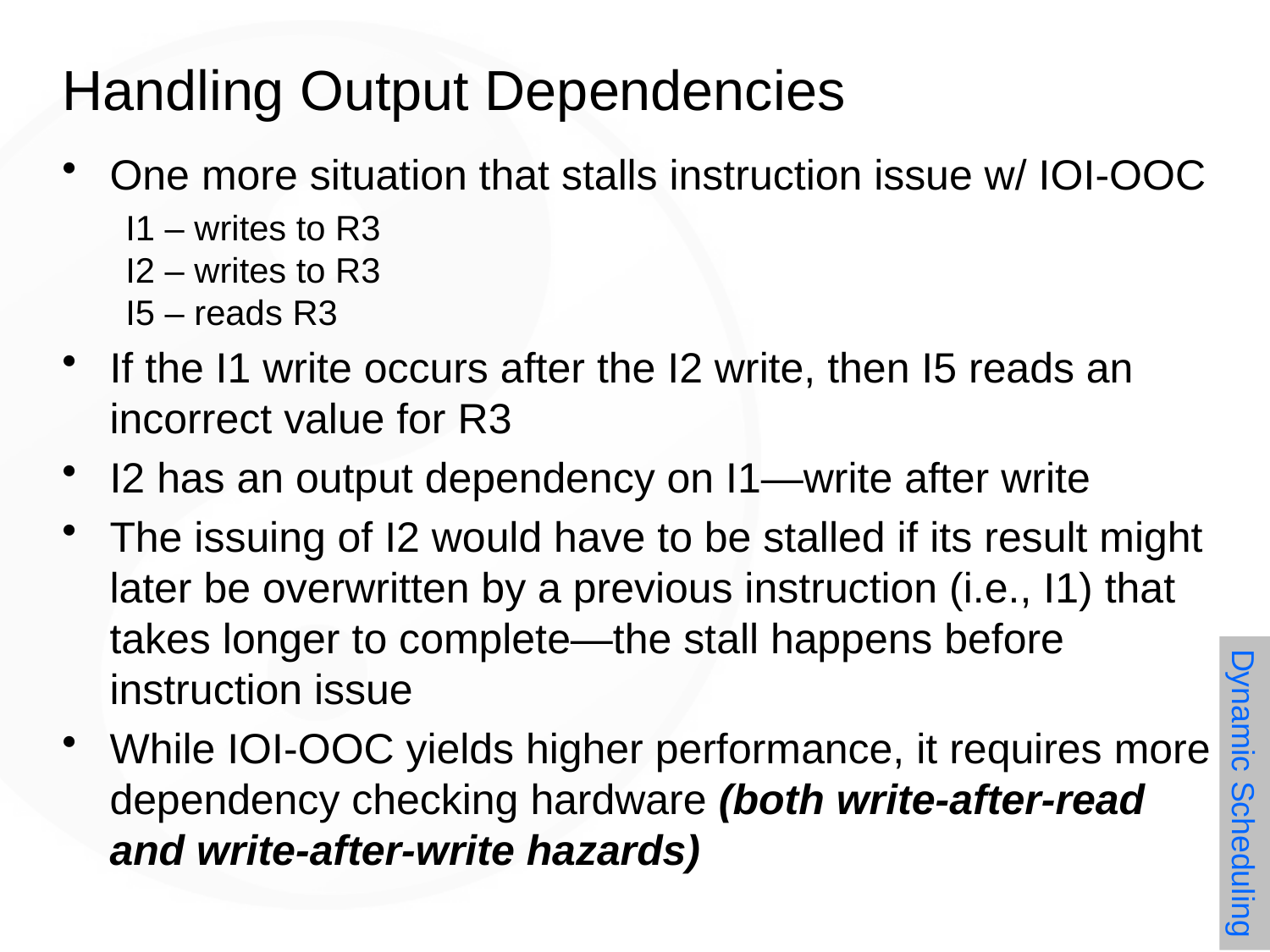

# Handling Output Dependencies
One more situation that stalls instruction issue w/ IOI-OOC
I1 – writes to R3
I2 – writes to R3
I5 – reads R3
If the I1 write occurs after the I2 write, then I5 reads an incorrect value for R3
I2 has an output dependency on I1—write after write
The issuing of I2 would have to be stalled if its result might later be overwritten by a previous instruction (i.e., I1) that takes longer to complete—the stall happens before instruction issue
While IOI-OOC yields higher performance, it requires more dependency checking hardware (both write-after-read and write-after-write hazards)
Dynamic Scheduling